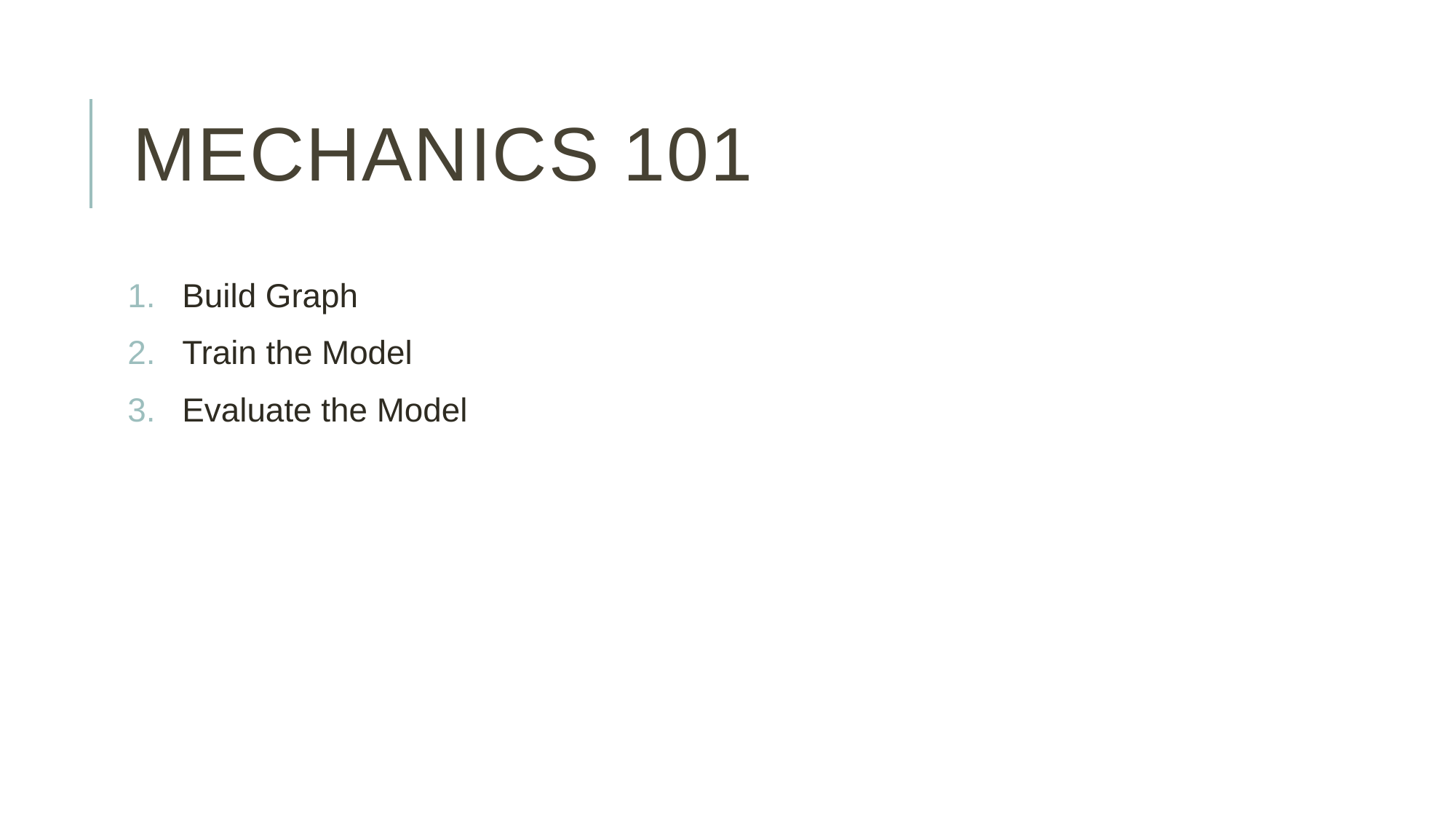

# Mechanics 101
Build Graph
Train the Model
Evaluate the Model